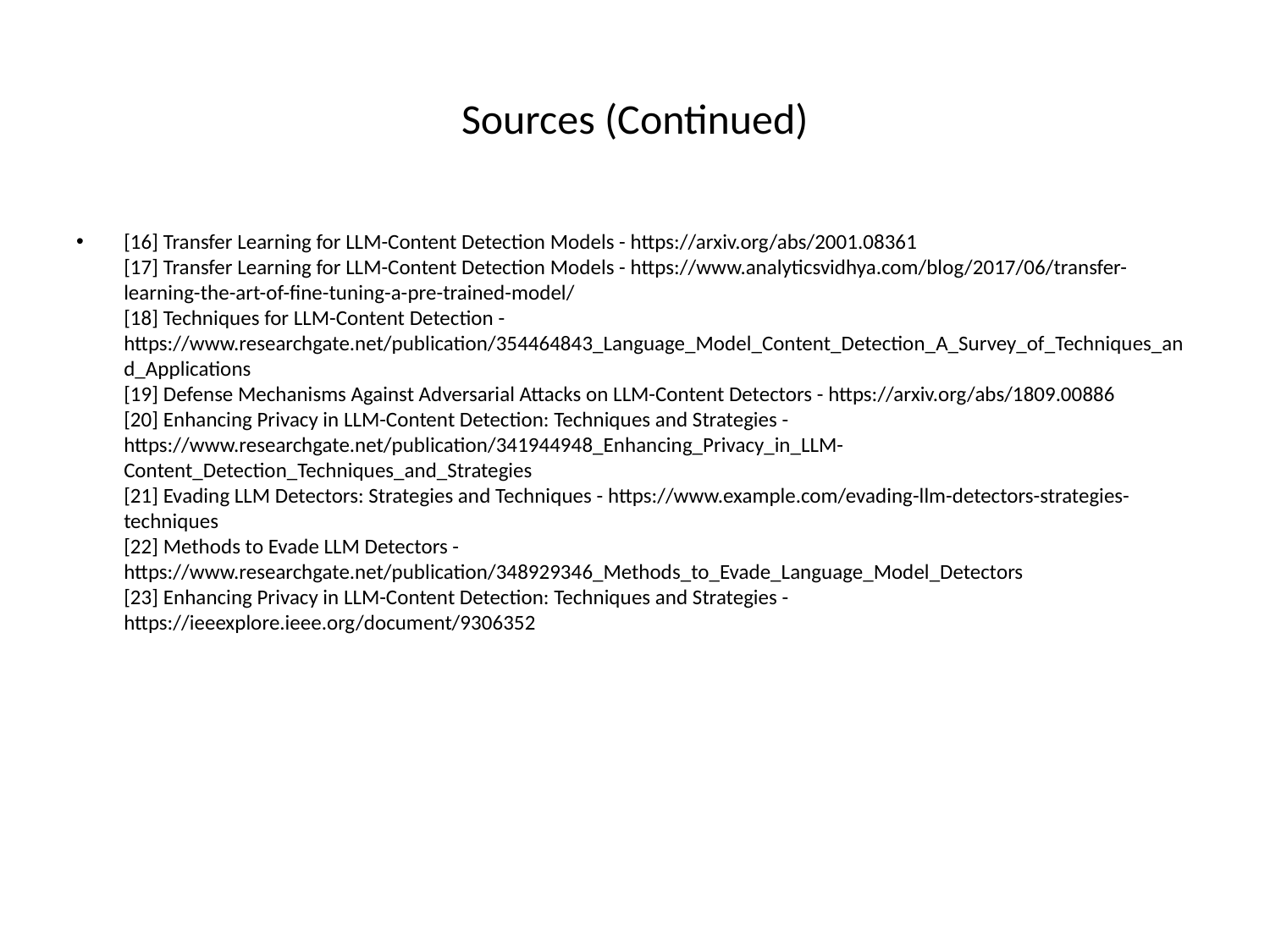

# Sources (Continued)
[16] Transfer Learning for LLM-Content Detection Models - https://arxiv.org/abs/2001.08361
[17] Transfer Learning for LLM-Content Detection Models - https://www.analyticsvidhya.com/blog/2017/06/transfer-learning-the-art-of-fine-tuning-a-pre-trained-model/
[18] Techniques for LLM-Content Detection - https://www.researchgate.net/publication/354464843_Language_Model_Content_Detection_A_Survey_of_Techniques_and_Applications
[19] Defense Mechanisms Against Adversarial Attacks on LLM-Content Detectors - https://arxiv.org/abs/1809.00886
[20] Enhancing Privacy in LLM-Content Detection: Techniques and Strategies - https://www.researchgate.net/publication/341944948_Enhancing_Privacy_in_LLM-Content_Detection_Techniques_and_Strategies
[21] Evading LLM Detectors: Strategies and Techniques - https://www.example.com/evading-llm-detectors-strategies-techniques
[22] Methods to Evade LLM Detectors - https://www.researchgate.net/publication/348929346_Methods_to_Evade_Language_Model_Detectors
[23] Enhancing Privacy in LLM-Content Detection: Techniques and Strategies - https://ieeexplore.ieee.org/document/9306352